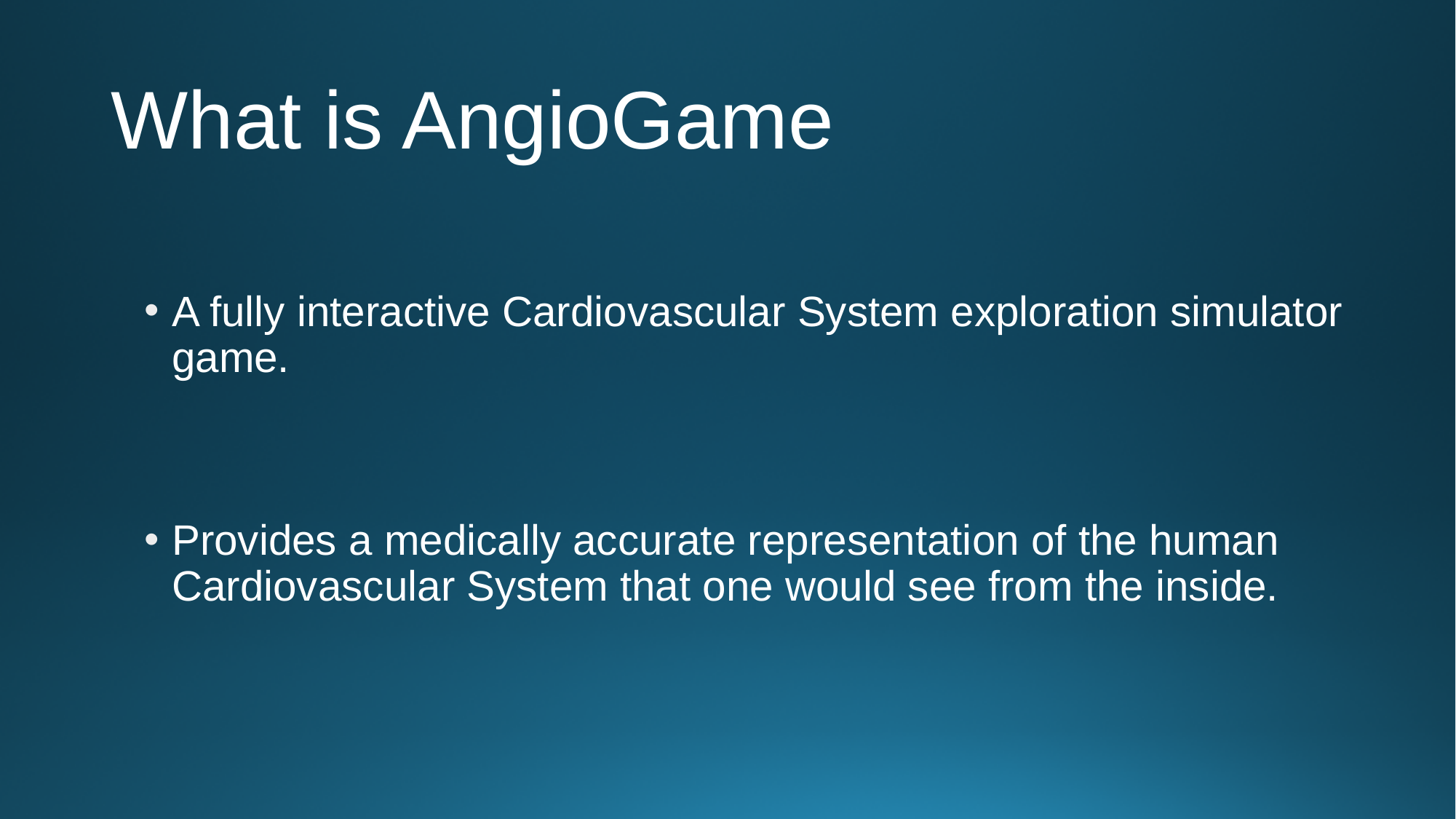

# What is AngioGame

A fully interactive Cardiovascular System exploration simulator game.

Provides a medically accurate representation of the human Cardiovascular System that one would see from the inside.